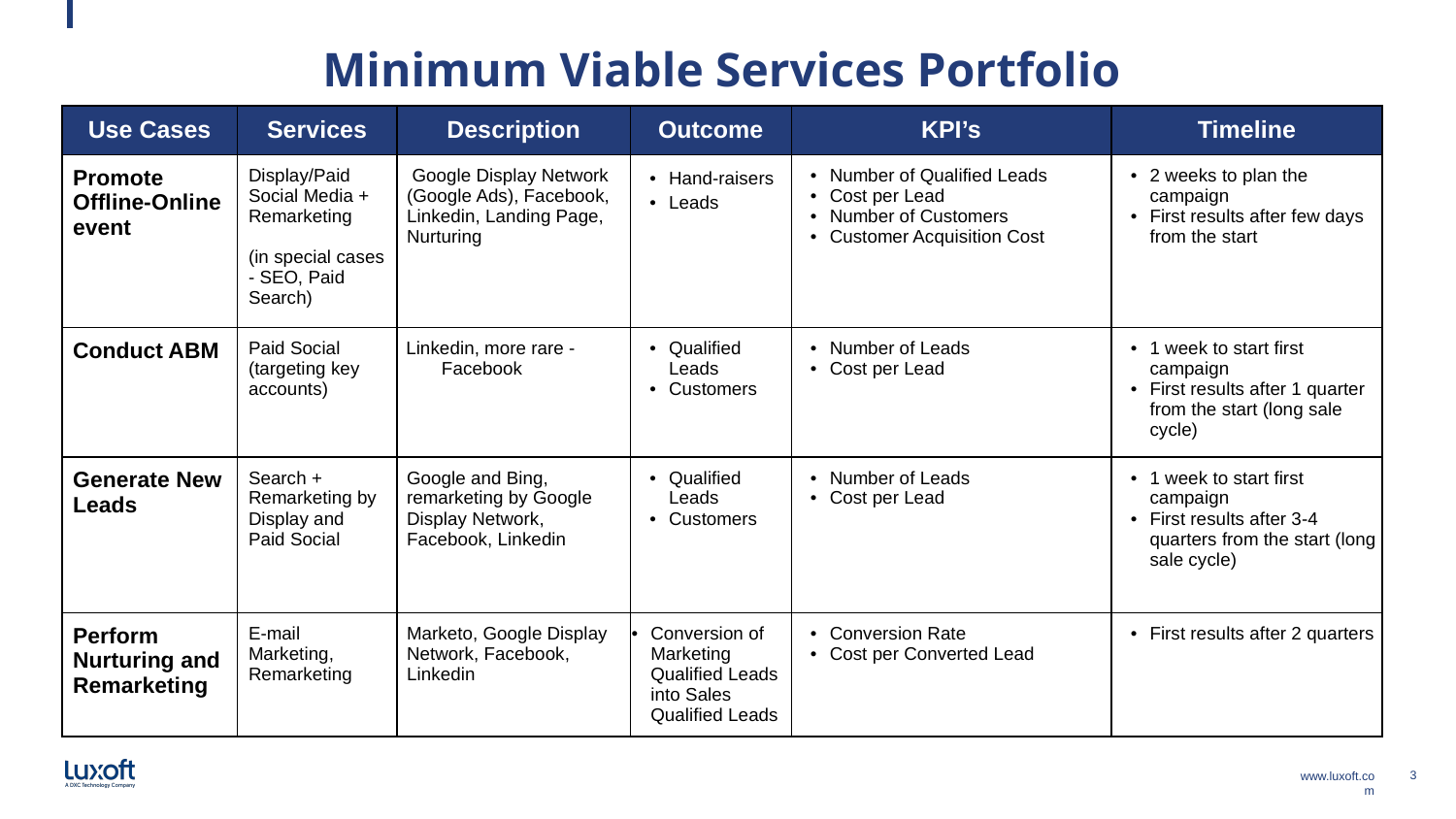

# Minimum Viable Services Portfolio
| Use Cases | Services | Description | Outcome | KPI’s | Timeline |
| --- | --- | --- | --- | --- | --- |
| Promote Offline-Online event | Display/Paid Social Media + Remarketing (in special cases - SEO, Paid Search) | Google Display Network (Google Ads), Facebook, Linkedin, Landing Page, Nurturing | Hand-raisers Leads | Number of Qualified Leads Cost per Lead Number of Customers Customer Acquisition Cost | 2 weeks to plan the campaign First results after few days from the start |
| Conduct ABM | Paid Social (targeting key accounts) | Linkedin, more rare - Facebook | Qualified Leads Customers | Number of Leads Cost per Lead | 1 week to start first campaign First results after 1 quarter from the start (long sale cycle) |
| Generate New Leads | Search + Remarketing by Display and Paid Social | Google and Bing, remarketing by Google Display Network, Facebook, Linkedin | Qualified Leads Customers | Number of Leads Cost per Lead | 1 week to start first campaign First results after 3-4 quarters from the start (long sale cycle) |
| Perform Nurturing and Remarketing | E-mail Marketing, Remarketing | Marketo, Google Display Network, Facebook, Linkedin | Conversion of Marketing Qualified Leads into Sales Qualified Leads | Conversion Rate Cost per Converted Lead | First results after 2 quarters |